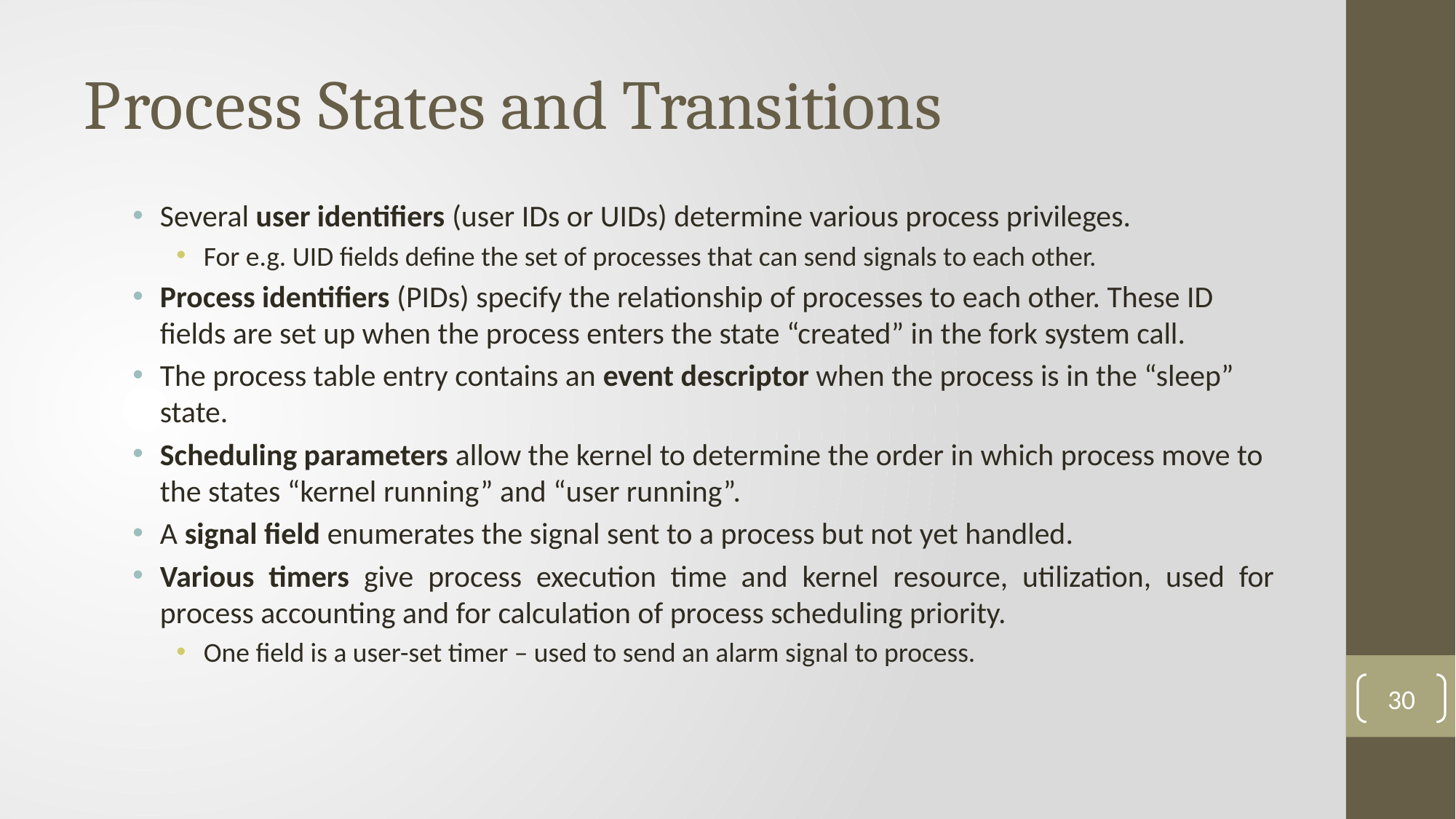

# Process States and Transitions
Several user identifiers (user IDs or UIDs) determine various process privileges.
For e.g. UID fields define the set of processes that can send signals to each other.
Process identifiers (PIDs) specify the relationship of processes to each other. These ID fields are set up when the process enters the state “created” in the fork system call.
The process table entry contains an event descriptor when the process is in the “sleep” state.
Scheduling parameters allow the kernel to determine the order in which process move to the states “kernel running” and “user running”.
A signal field enumerates the signal sent to a process but not yet handled.
Various timers give process execution time and kernel resource, utilization, used for process accounting and for calculation of process scheduling priority.
One field is a user-set timer – used to send an alarm signal to process.
30